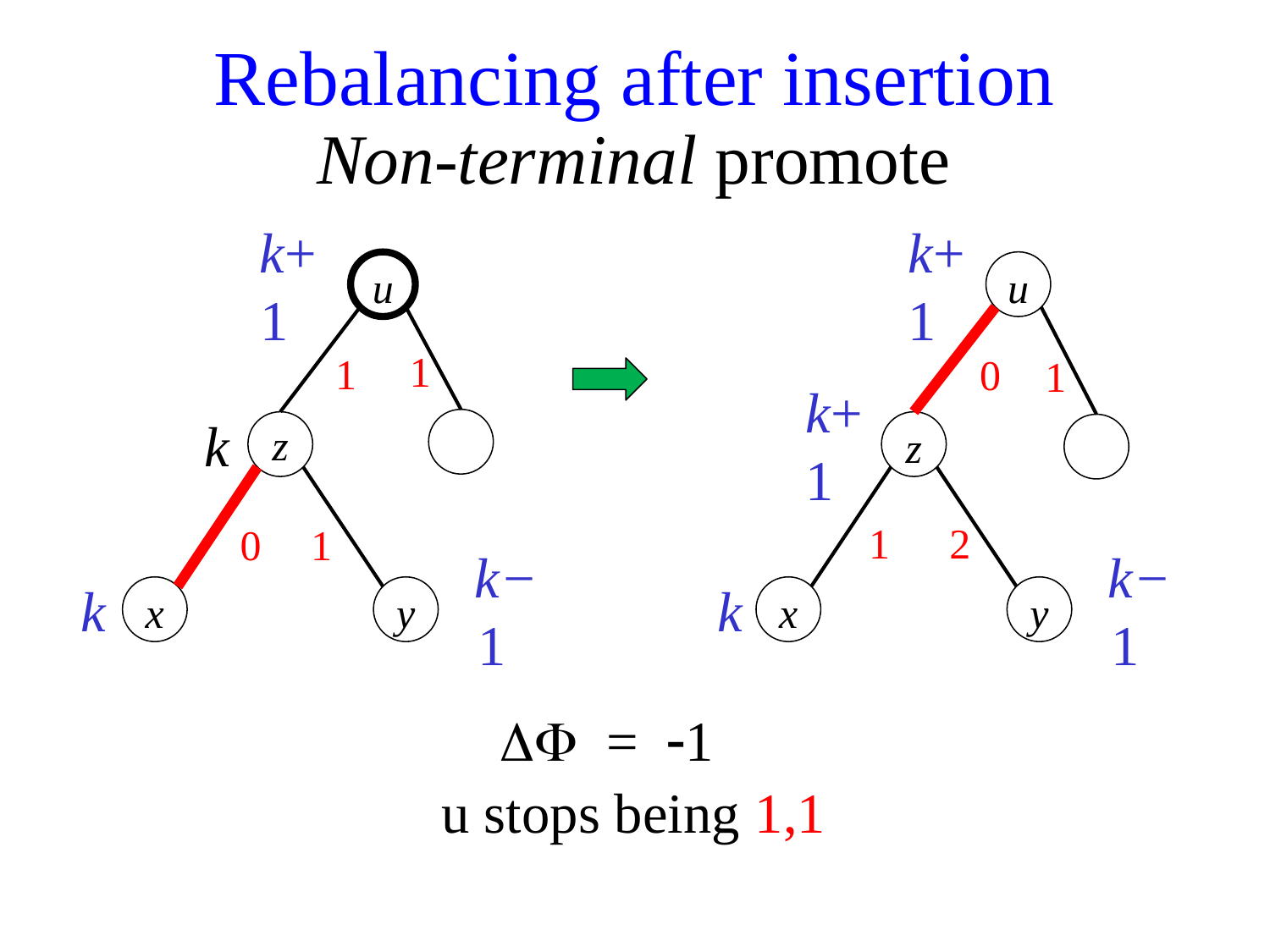

Rebalancing after insertion
Non-terminal promote
 k+1
u
 1
 k
z
 0
 1
 k
 k−1
x
y
 k+1
u
 0
 k+1
z
 1
 2
 k
 k−1
x
y
 1
 1

ΔΦ  =  −1
u stops being 1,1